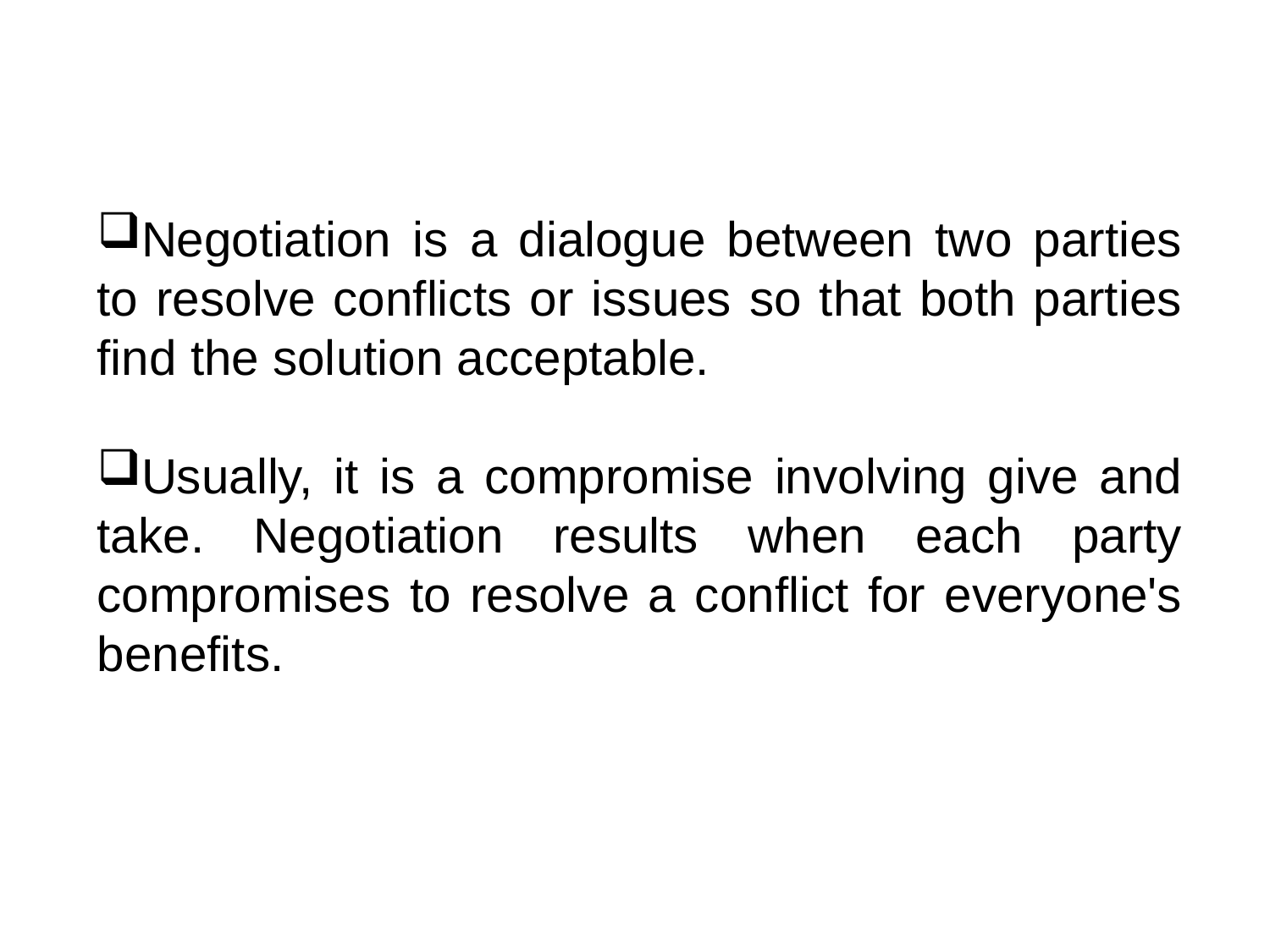

Negotiation is a dialogue between two parties to resolve conflicts or issues so that both parties find the solution acceptable.

Usually, it is a compromise involving give and take. Negotiation results when each party compromises to resolve a conflict for everyone's benefits.